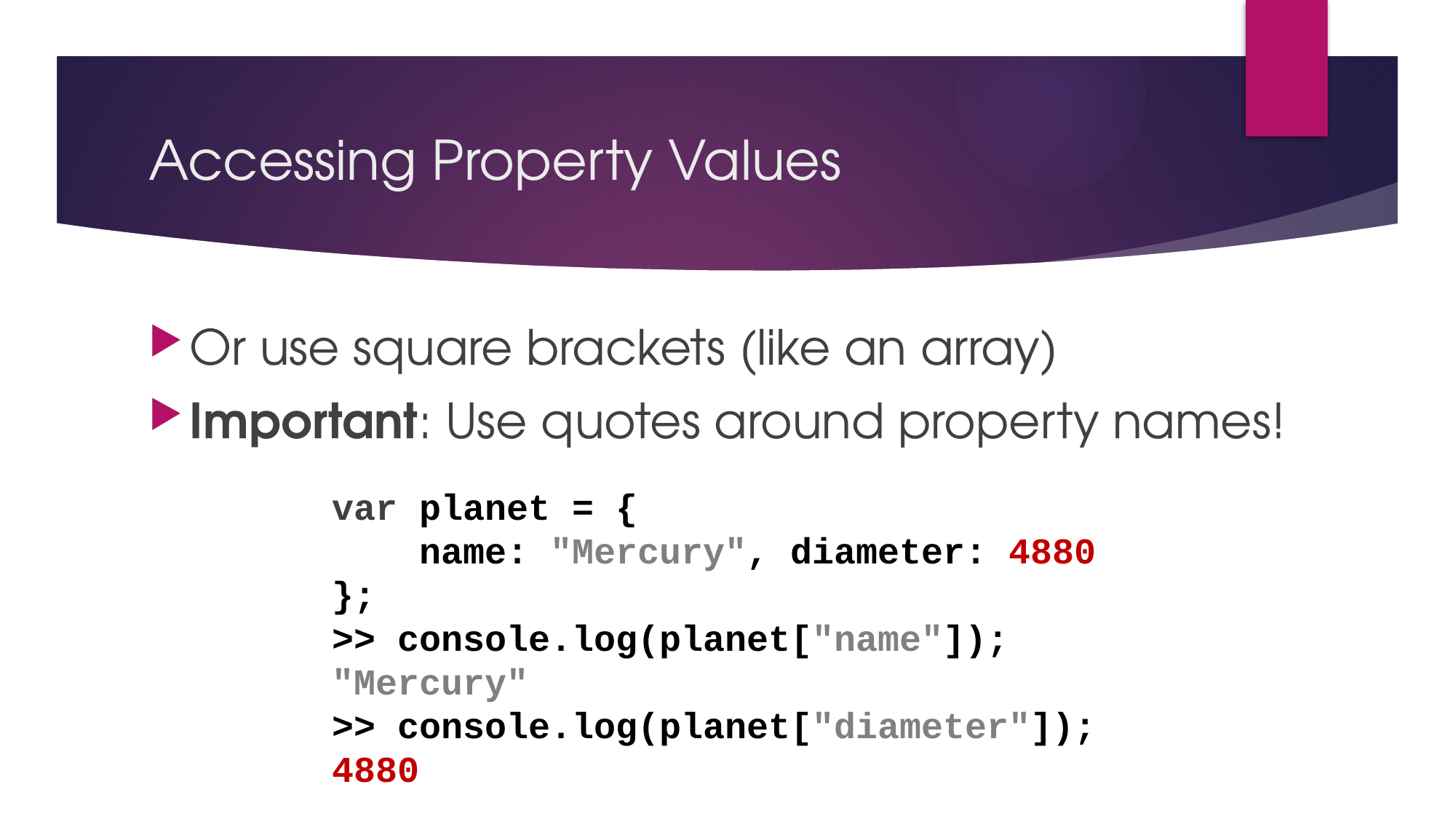

# Accessing Property Values
Or use square brackets (like an array)
Important: Use quotes around property names!

var planet = {
    name: "Mercury", diameter: 4880
};
>> console.log(planet["name"]);
"Mercury"
>> console.log(planet["diameter"]);
4880